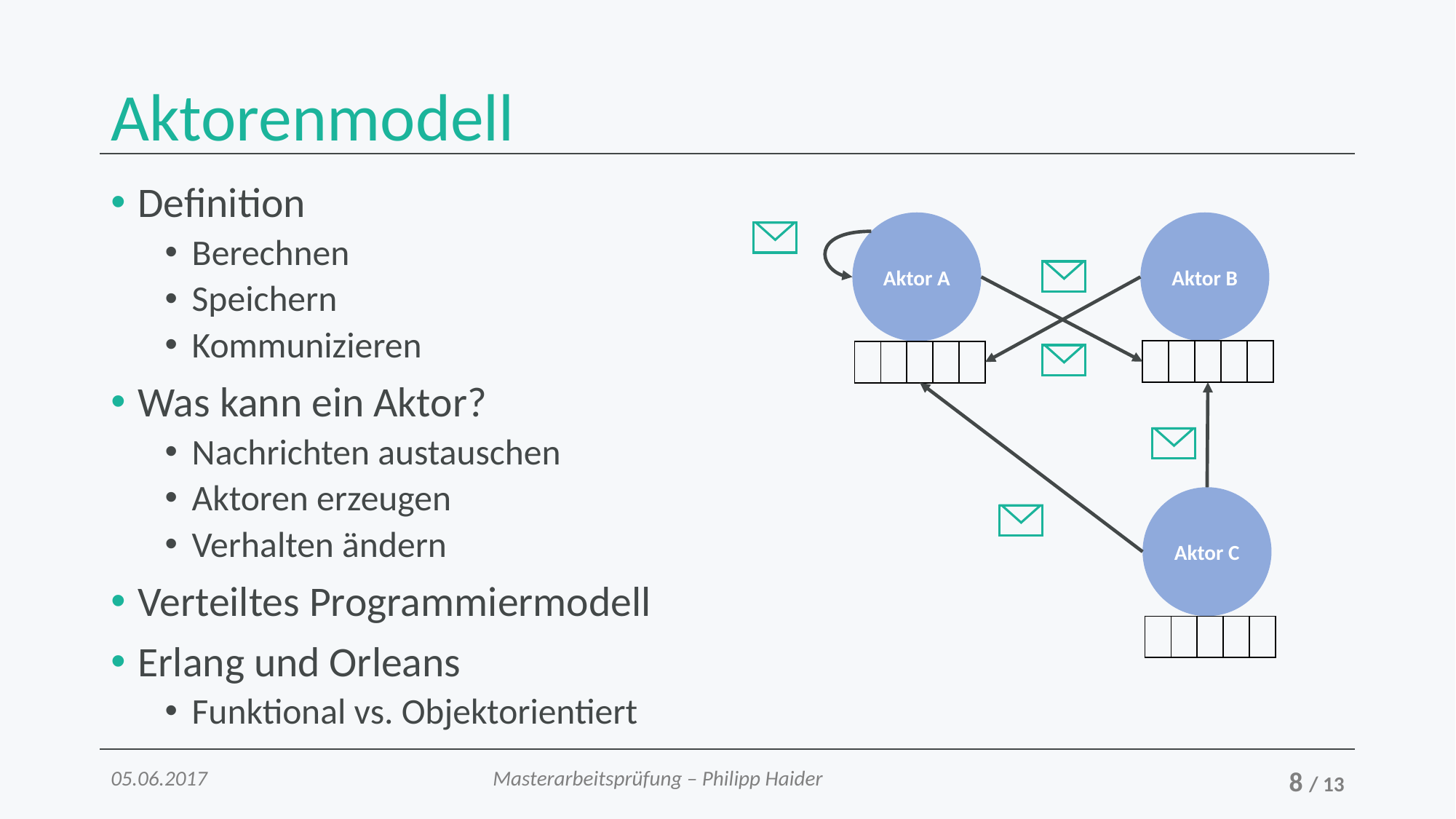

# Aktorenmodell
Definition
Berechnen
Speichern
Kommunizieren
Was kann ein Aktor?
Nachrichten austauschen
Aktoren erzeugen
Verhalten ändern
Verteiltes Programmiermodell
Erlang und Orleans
Funktional vs. Objektorientiert
Aktor A
Aktor B

|  |  |  |  |  |
| --- | --- | --- | --- | --- |
|  |  |  |  |  |
| --- | --- | --- | --- | --- |

Aktor C

|  |  |  |  |  |
| --- | --- | --- | --- | --- |
05.06.2017
Masterarbeitsprüfung – Philipp Haider
8 / 13